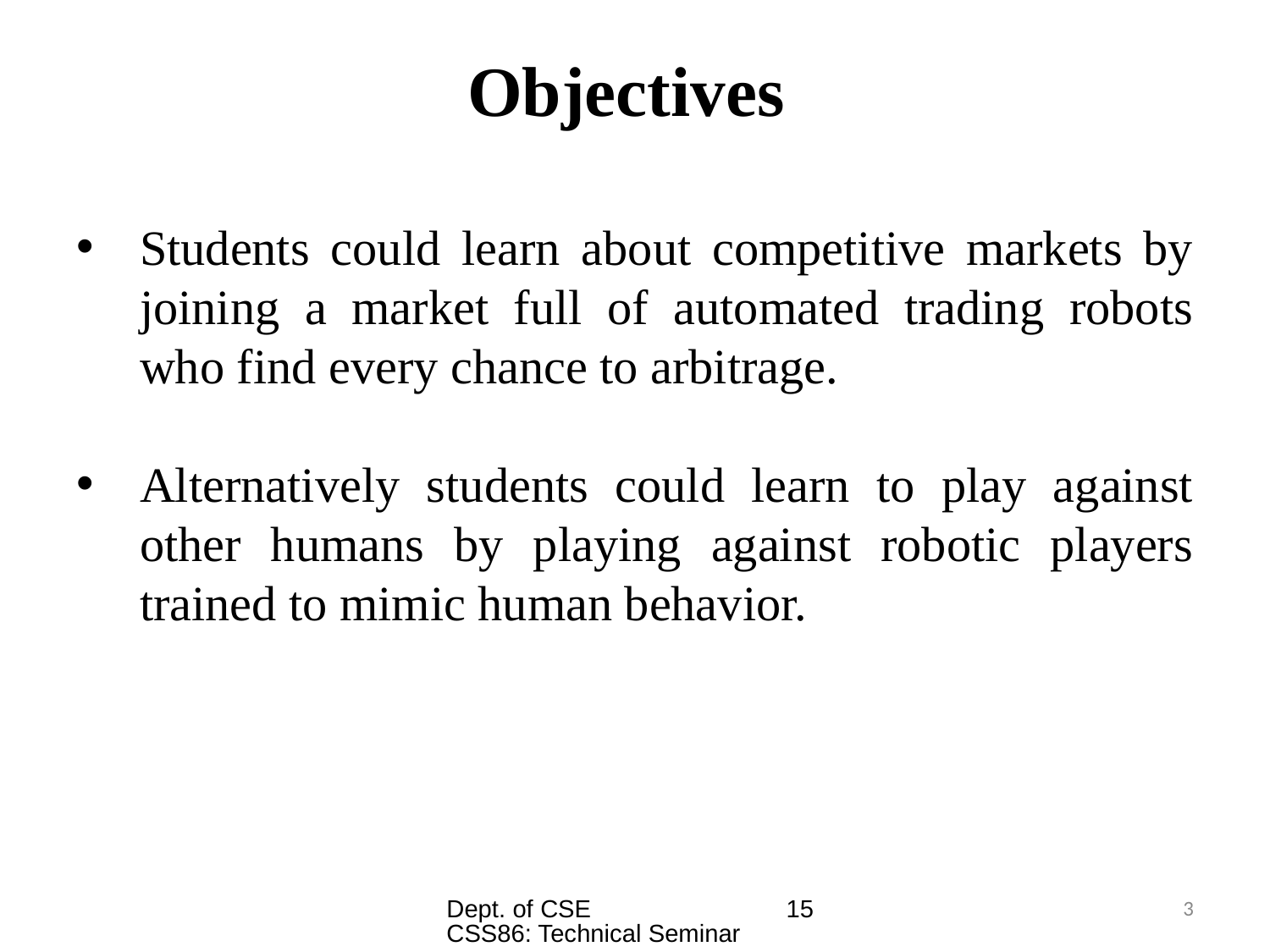

# Objectives
Students could learn about competitive markets by joining a market full of automated trading robots who find every chance to arbitrage.

Alternatively students could learn to play against other humans by playing against robotic players trained to mimic human behavior.

Dept. of CSE                            15CSS86: Technical Seminar
3